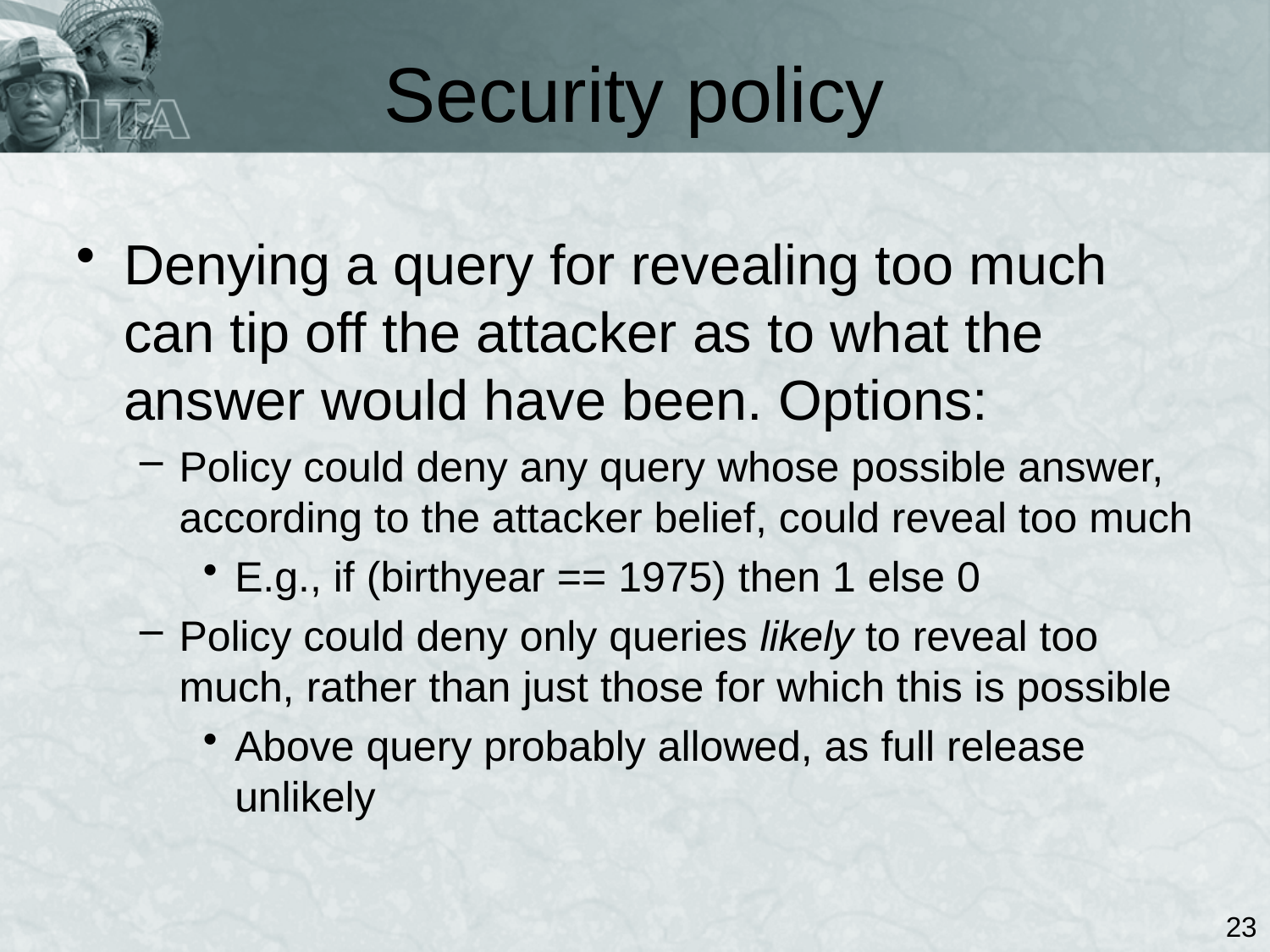

# Security policy
Denying a query for revealing too much can tip off the attacker as to what the answer would have been. Options:
Policy could deny any query whose possible answer, according to the attacker belief, could reveal too much
E.g., if (birthyear == 1975) then 1 else 0
Policy could deny only queries likely to reveal too much, rather than just those for which this is possible
Above query probably allowed, as full release unlikely
23